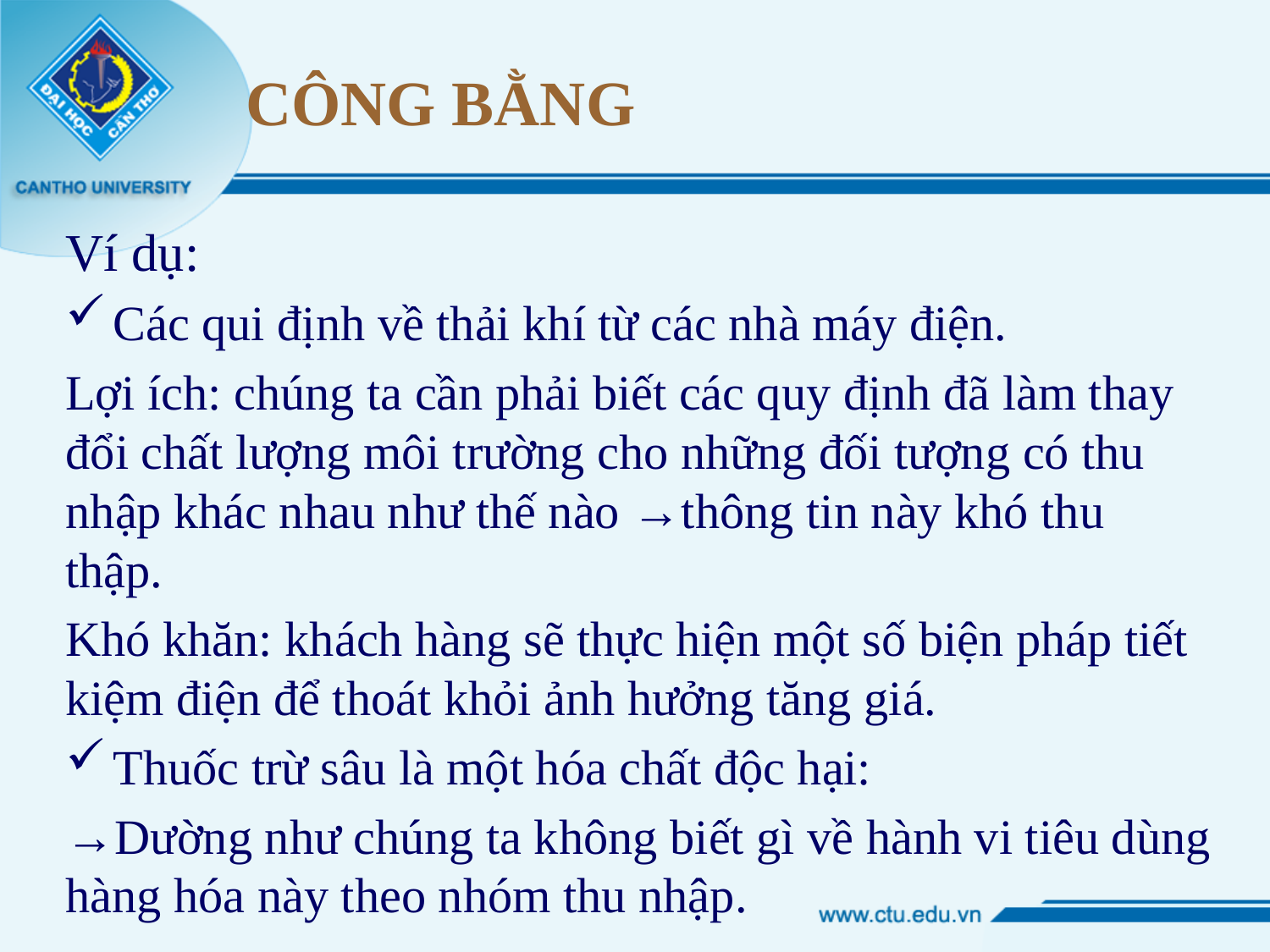

# CÔNG BẰNG
Ví dụ:
Các qui định về thải khí từ các nhà máy điện.
Lợi ích: chúng ta cần phải biết các quy định đã làm thay đổi chất lượng môi trường cho những đối tượng có thu nhập khác nhau như thế nào →thông tin này khó thu thập.
Khó khăn: khách hàng sẽ thực hiện một số biện pháp tiết kiệm điện để thoát khỏi ảnh hưởng tăng giá.
Thuốc trừ sâu là một hóa chất độc hại:
→Dường như chúng ta không biết gì về hành vi tiêu dùng hàng hóa này theo nhóm thu nhập.